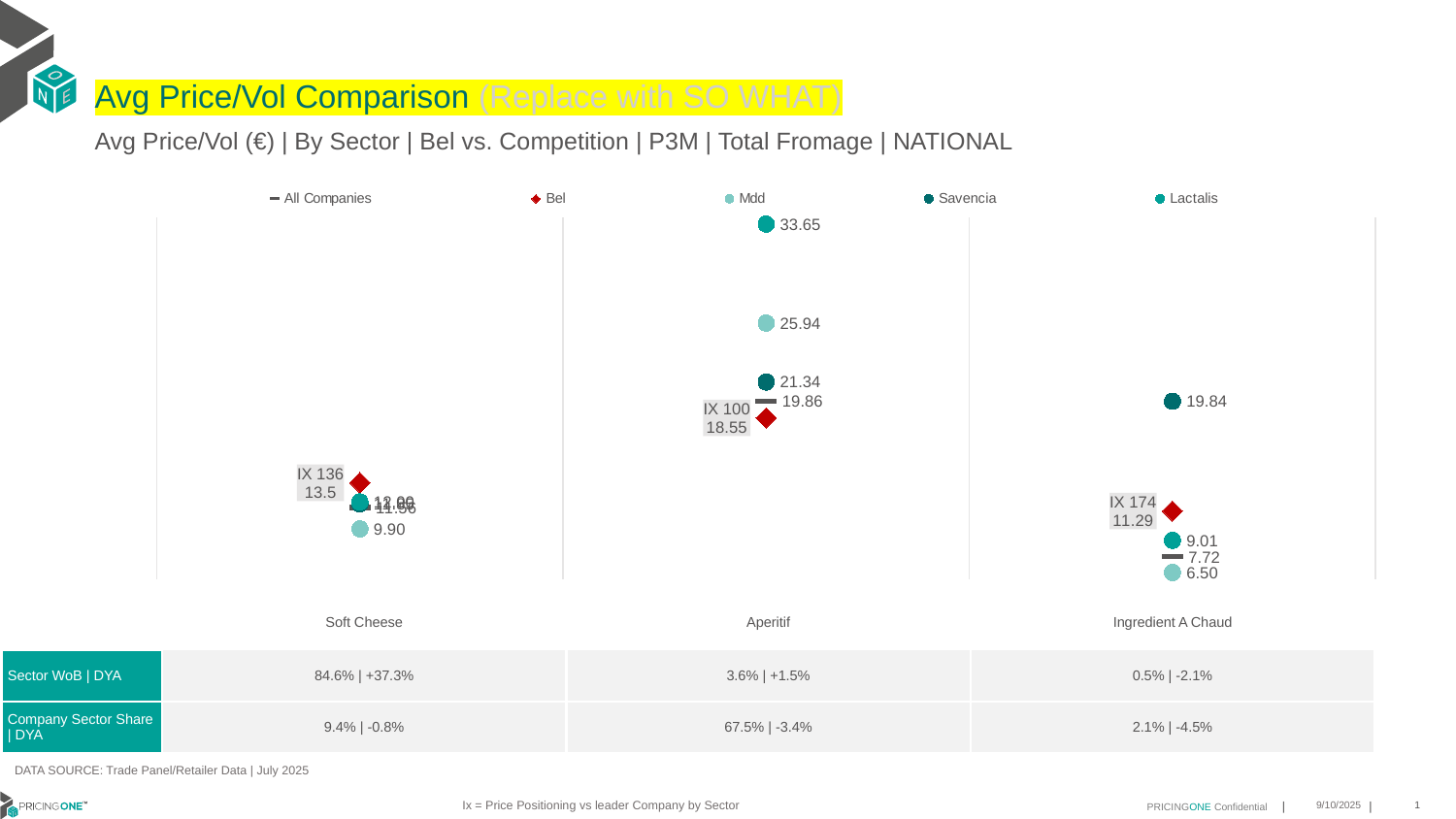

# Avg Price/Vol Comparison (Replace with SO WHAT)
Avg Price/Vol (€) | By Sector | Bel vs. Competition | P3M | Total Fromage | NATIONAL

### Chart

| Category | All Companies | Bel | Mdd | Savencia | Lactalis |
|---|---|---|---|---|---|
| IX 136 | 11.56 | 13.5 | 9.9 | 11.85 | 12.0 |
| IX 100 | 19.86 | 18.55 | 25.94 | 21.34 | 33.65 |
| IX 174 | 7.72 | 11.29 | 6.5 | 19.84 | 9.01 |
|  | Soft Cheese | Aperitif | Ingredient A Chaud |
| --- | --- | --- | --- |
| Sector WoB | DYA | 84.6% | +37.3% | 3.6% | +1.5% | 0.5% | -2.1% |
| Company Sector Share | DYA | 9.4% | -0.8% | 67.5% | -3.4% | 2.1% | -4.5% |
DATA SOURCE: Trade Panel/Retailer Data | July 2025
Ix = Price Positioning vs leader Company by Sector
9/10/2025
1